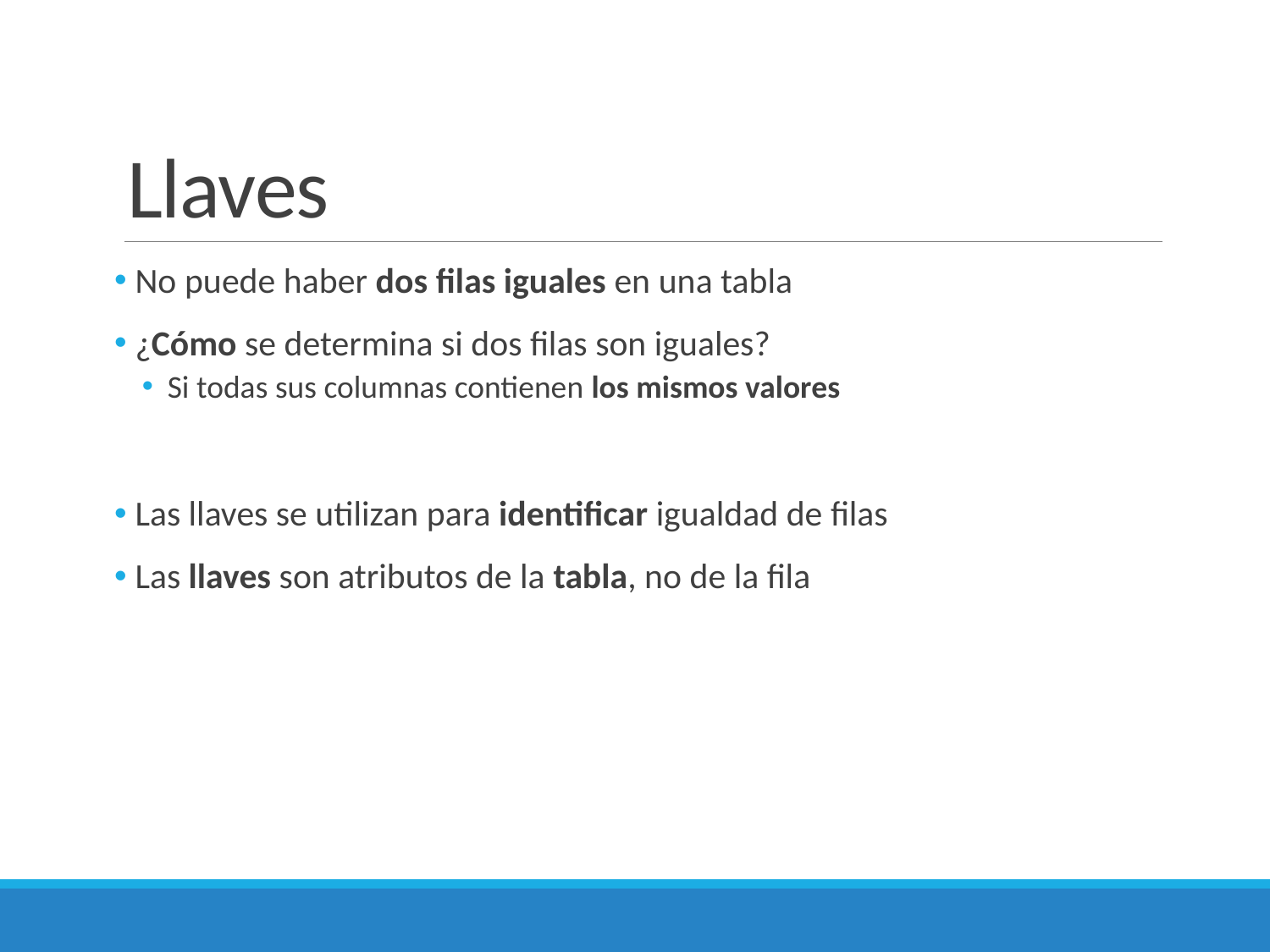

# Llaves
 No puede haber dos filas iguales en una tabla
 ¿Cómo se determina si dos filas son iguales?
Si todas sus columnas contienen los mismos valores

 Las llaves se utilizan para identificar igualdad de filas
 Las llaves son atributos de la tabla, no de la fila